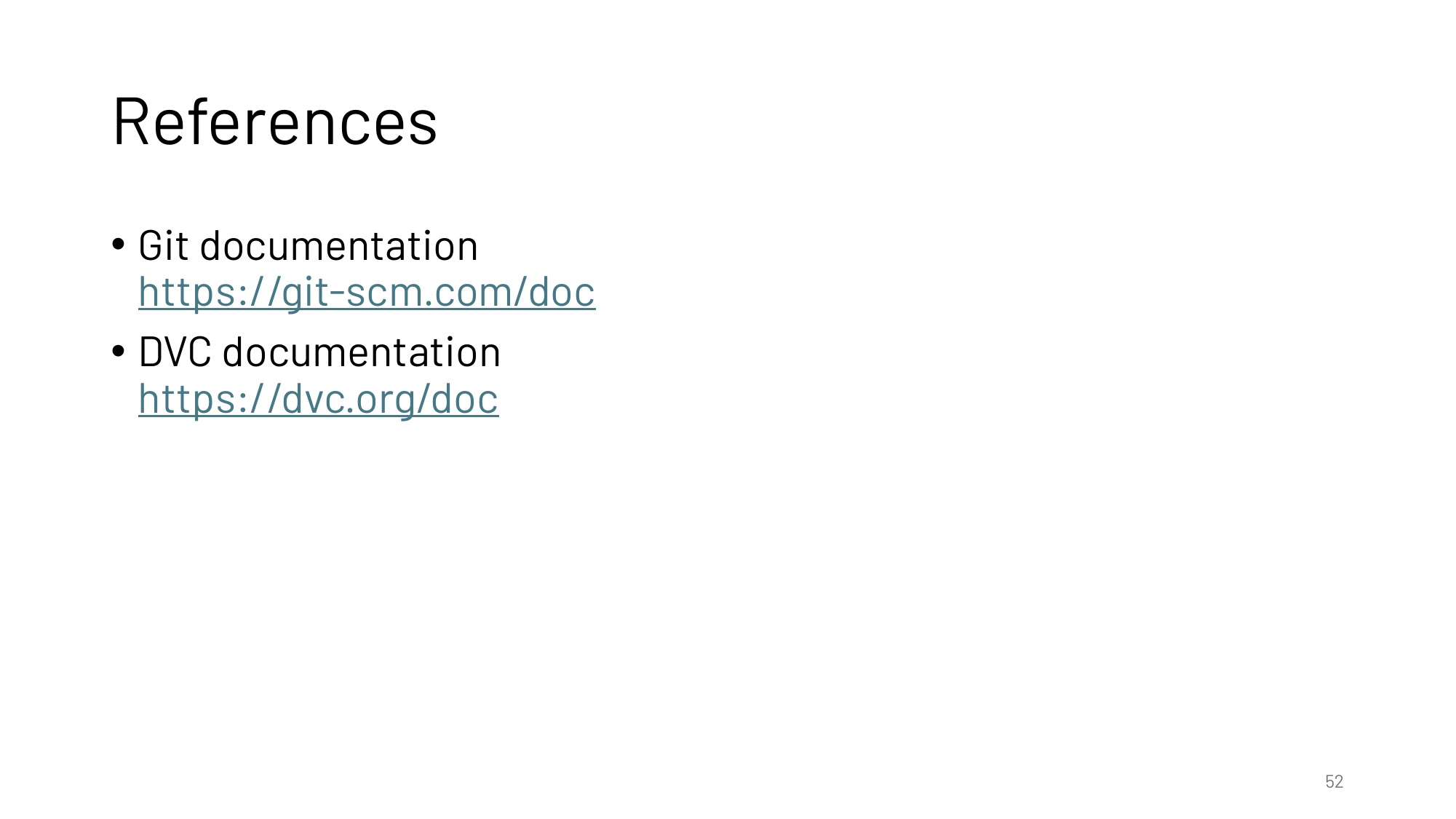

# References
Git documentation
https://git-scm.com/doc
DVC documentation
https://dvc.org/doc
52